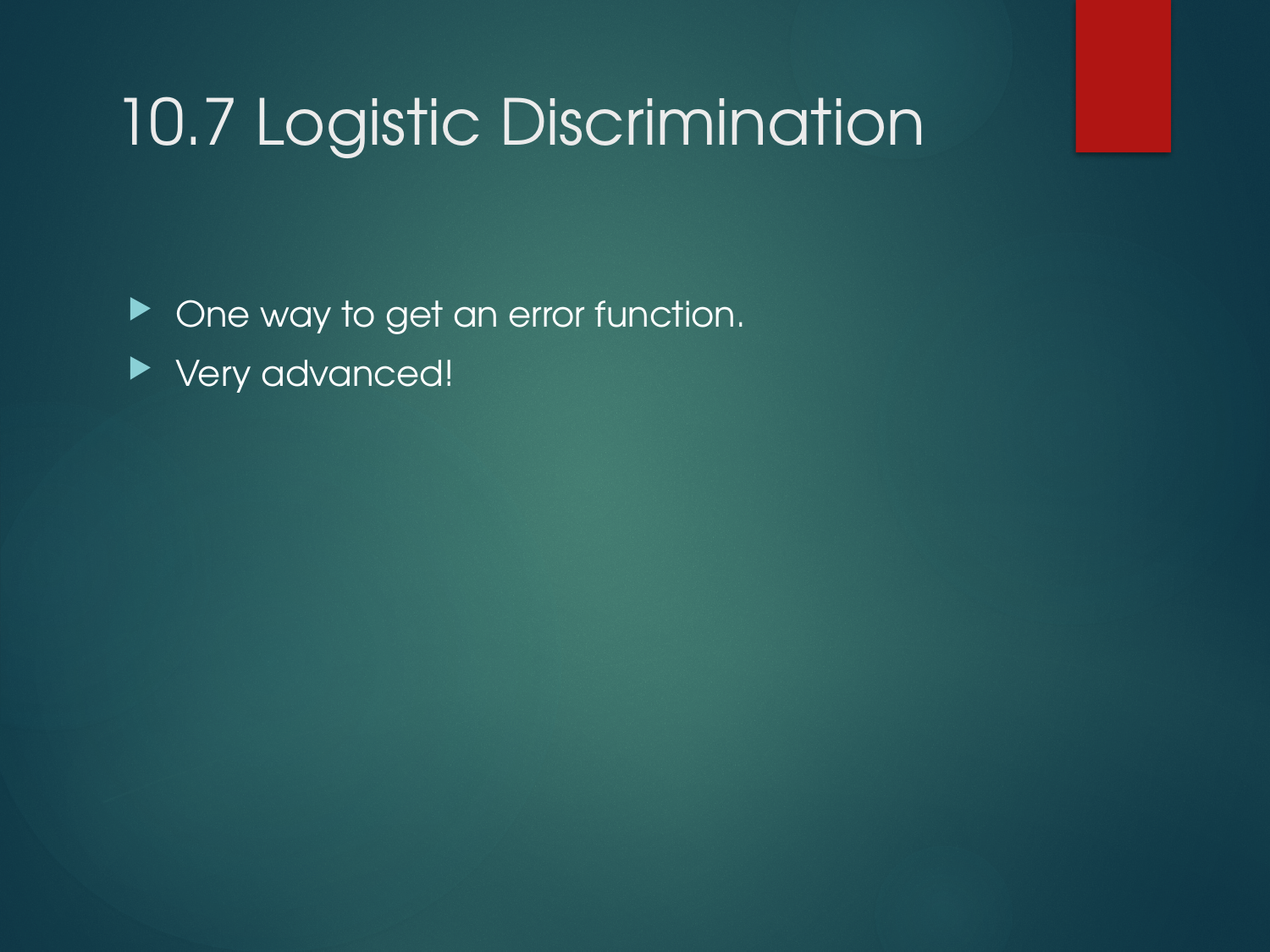

# 10.7 Logistic Discrimination
One way to get an error function.
Very advanced!